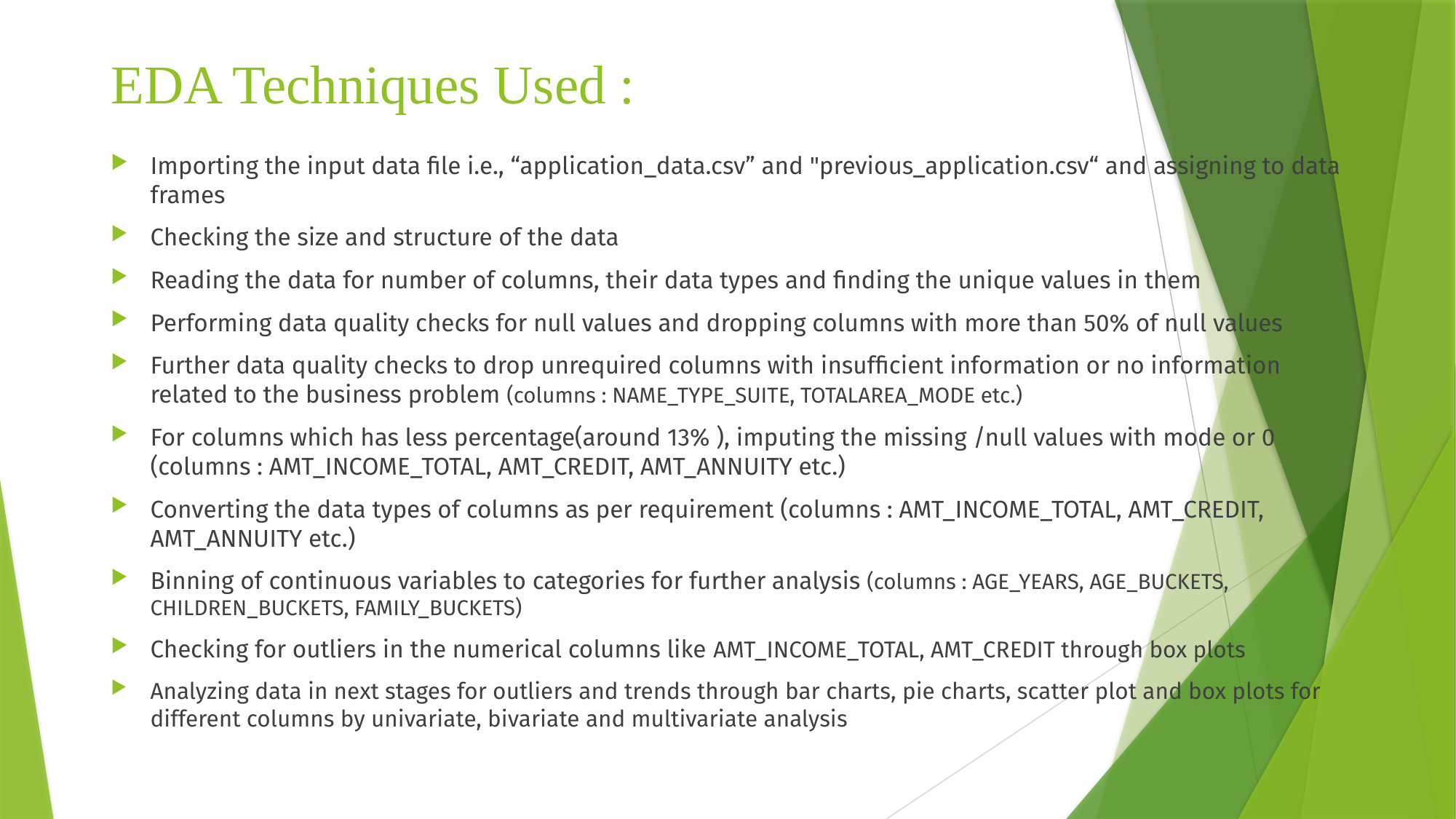

# EDA Techniques Used :
Importing the input data file i.e., “application_data.csv” and "previous_application.csv“ and assigning to data frames
Checking the size and structure of the data
Reading the data for number of columns, their data types and finding the unique values in them
Performing data quality checks for null values and dropping columns with more than 50% of null values
Further data quality checks to drop unrequired columns with insufficient information or no information related to the business problem (columns : NAME_TYPE_SUITE, TOTALAREA_MODE etc.)
For columns which has less percentage(around 13% ), imputing the missing /null values with mode or 0 (columns : AMT_INCOME_TOTAL, AMT_CREDIT, AMT_ANNUITY etc.)
Converting the data types of columns as per requirement (columns : AMT_INCOME_TOTAL, AMT_CREDIT, AMT_ANNUITY etc.)
Binning of continuous variables to categories for further analysis (columns : AGE_YEARS, AGE_BUCKETS, CHILDREN_BUCKETS, FAMILY_BUCKETS)
Checking for outliers in the numerical columns like AMT_INCOME_TOTAL, AMT_CREDIT through box plots
Analyzing data in next stages for outliers and trends through bar charts, pie charts, scatter plot and box plots for different columns by univariate, bivariate and multivariate analysis